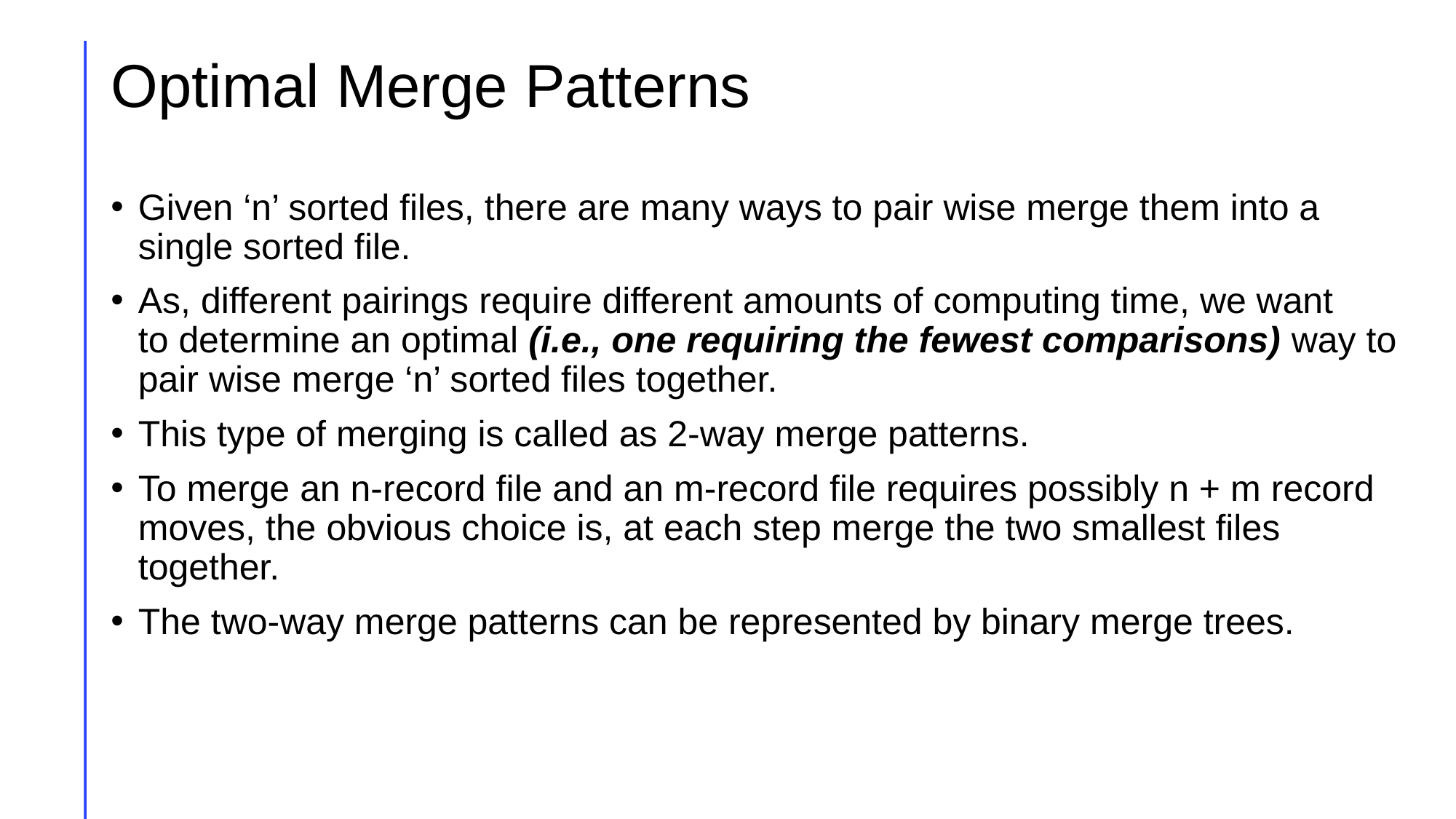

# Optimal Merge Patterns
Given ‘n’ sorted files, there are many ways to pair wise merge them into a single sorted file.
As, different pairings require different amounts of computing time, we want to determine an optimal (i.e., one requiring the fewest comparisons) way to pair wise merge ‘n’ sorted files together.
This type of merging is called as 2-way merge patterns.
To merge an n-record file and an m-record file requires possibly n + m record moves, the obvious choice is, at each step merge the two smallest files together.
The two-way merge patterns can be represented by binary merge trees.